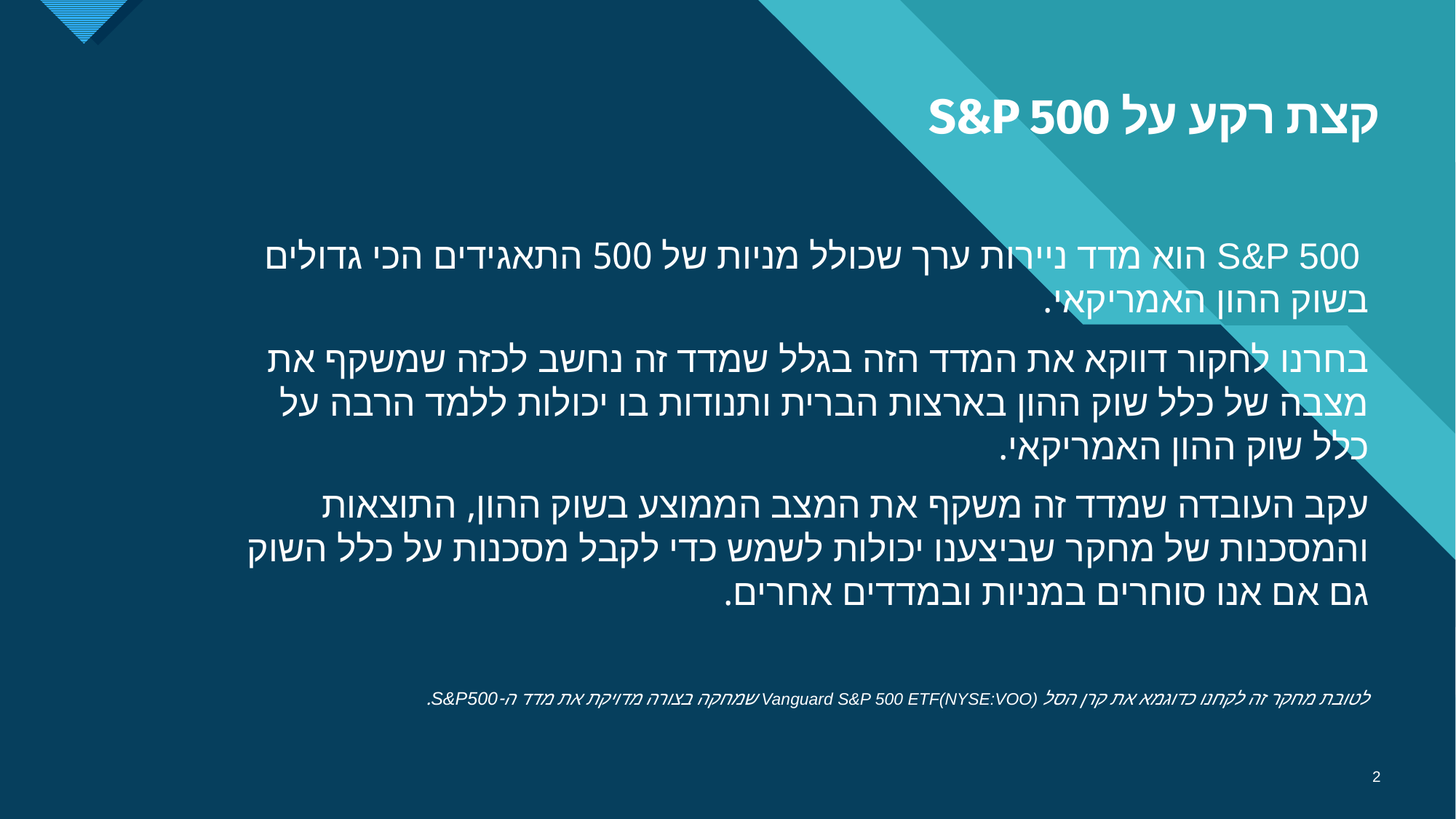

# S&P 500 קצת רקע על
 S&P 500 הוא מדד ניירות ערך שכולל מניות של 500 התאגידים הכי גדולים בשוק ההון האמריקאי.
בחרנו לחקור דווקא את המדד הזה בגלל שמדד זה נחשב לכזה שמשקף את מצבה של כלל שוק ההון בארצות הברית ותנודות בו יכולות ללמד הרבה על כלל שוק ההון האמריקאי.
עקב העובדה שמדד זה משקף את המצב הממוצע בשוק ההון, התוצאות והמסכנות של מחקר שביצענו יכולות לשמש כדי לקבל מסכנות על כלל השוק גם אם אנו סוחרים במניות ובמדדים אחרים.

לטובת מחקר זה לקחנו כדוגמא את קרן הסל Vanguard S&P 500 ETF(NYSE:VOO) שמחקה בצורה מדויקת את מדד ה-S&P500.
2